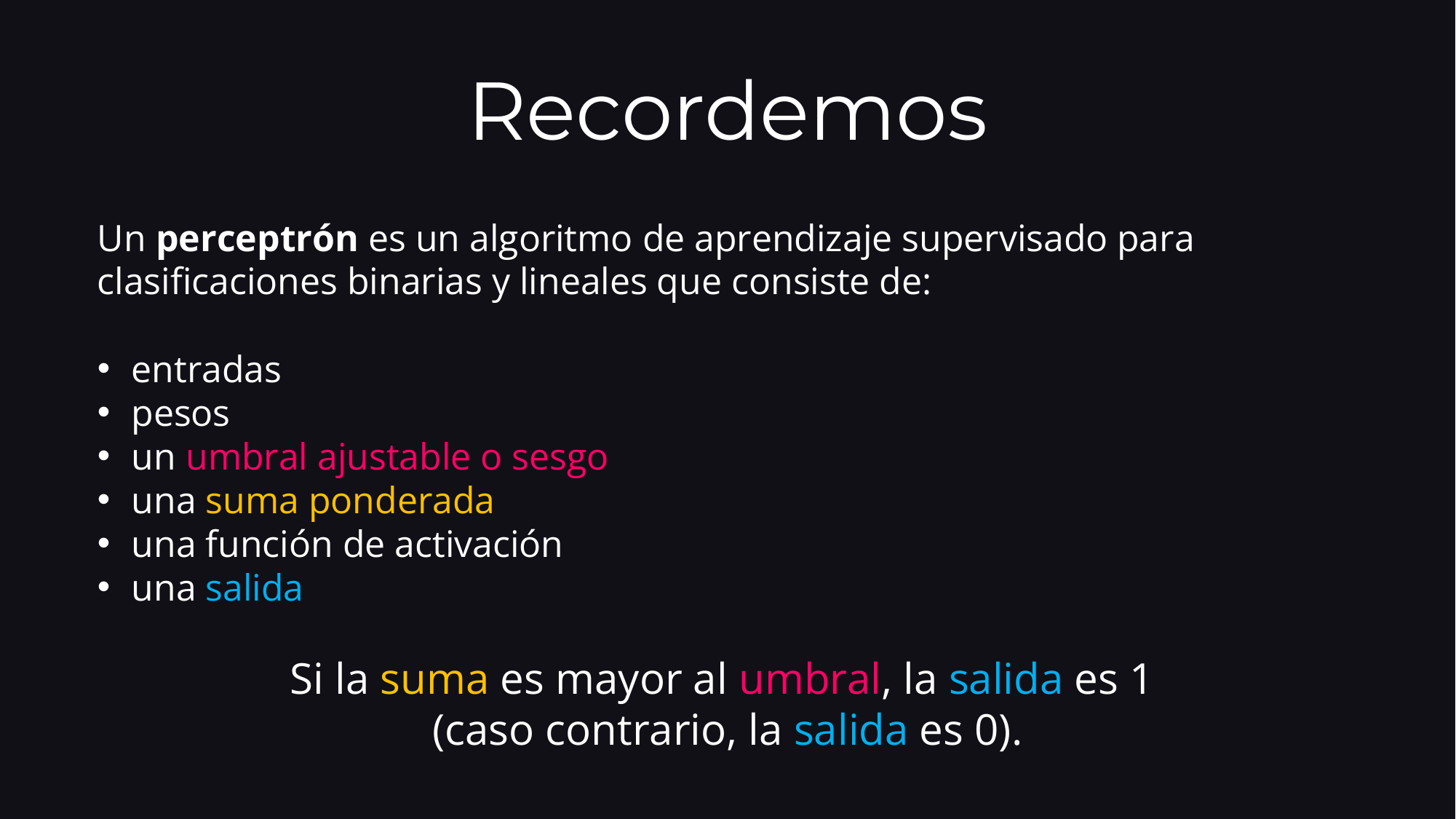

Recordemos

Un perceptrón es un algoritmo de aprendizaje supervisado para clasificaciones binarias y lineales que consiste de:

entradas
pesos
un umbral ajustable o sesgo
una suma ponderada
una función de activación
una salida

Si la suma es mayor al umbral, la salida es 1
(caso contrario, la salida es 0).